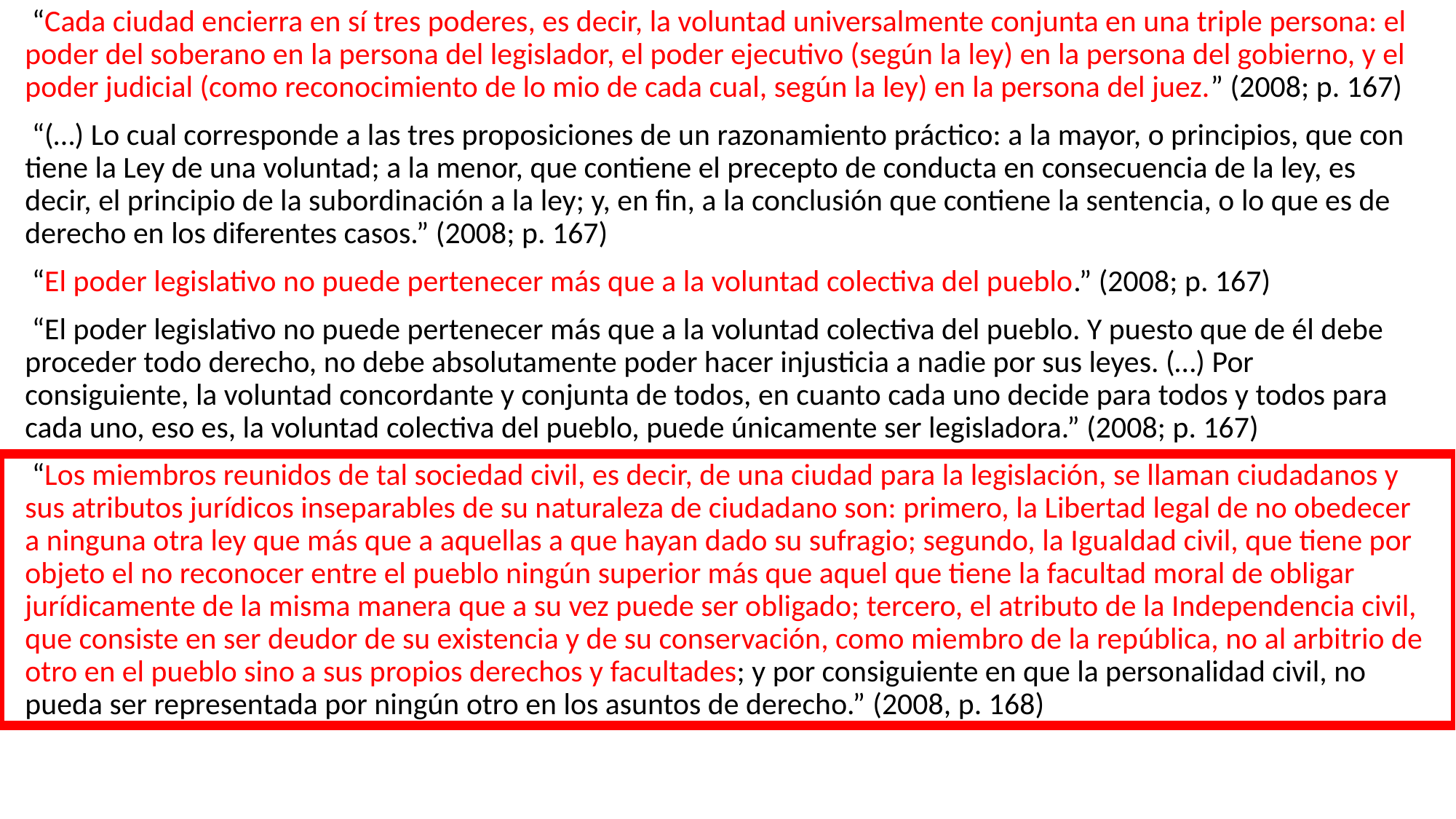

“Cada ciudad encierra en sí tres poderes, es decir, la voluntad universalmente conjunta en una triple persona: el poder del soberano en la persona del legislador, el poder ejecutivo (según la ley) en la persona del gobierno, y el poder judicial (como reconocimiento de lo mio de cada cual, según la ley) en la persona del juez.” (2008; p. 167)
 “(…) Lo cual corresponde a las tres proposiciones de un razonamiento práctico: a la mayor, o principios, que con tiene la Ley de una voluntad; a la menor, que contiene el precepto de conducta en consecuencia de la ley, es decir, el principio de la subordinación a la ley; y, en fin, a la conclusión que contiene la sentencia, o lo que es de derecho en los diferentes casos.” (2008; p. 167)
 “El poder legislativo no puede pertenecer más que a la voluntad colectiva del pueblo.” (2008; p. 167)
 “El poder legislativo no puede pertenecer más que a la voluntad colectiva del pueblo. Y puesto que de él debe proceder todo derecho, no debe absolutamente poder hacer injusticia a nadie por sus leyes. (…) Por consiguiente, la voluntad concordante y conjunta de todos, en cuanto cada uno decide para todos y todos para cada uno, eso es, la voluntad colectiva del pueblo, puede únicamente ser legisladora.” (2008; p. 167)
 “Los miembros reunidos de tal sociedad civil, es decir, de una ciudad para la legislación, se llaman ciudadanos y sus atributos jurídicos inseparables de su naturaleza de ciudadano son: primero, la Libertad legal de no obedecer a ninguna otra ley que más que a aquellas a que hayan dado su sufragio; segundo, la Igualdad civil, que tiene por objeto el no reconocer entre el pueblo ningún superior más que aquel que tiene la facultad moral de obligar jurídicamente de la misma manera que a su vez puede ser obligado; tercero, el atributo de la Independencia civil, que consiste en ser deudor de su existencia y de su conservación, como miembro de la república, no al arbitrio de otro en el pueblo sino a sus propios derechos y facultades; y por consiguiente en que la personalidad civil, no pueda ser representada por ningún otro en los asuntos de derecho.” (2008, p. 168)